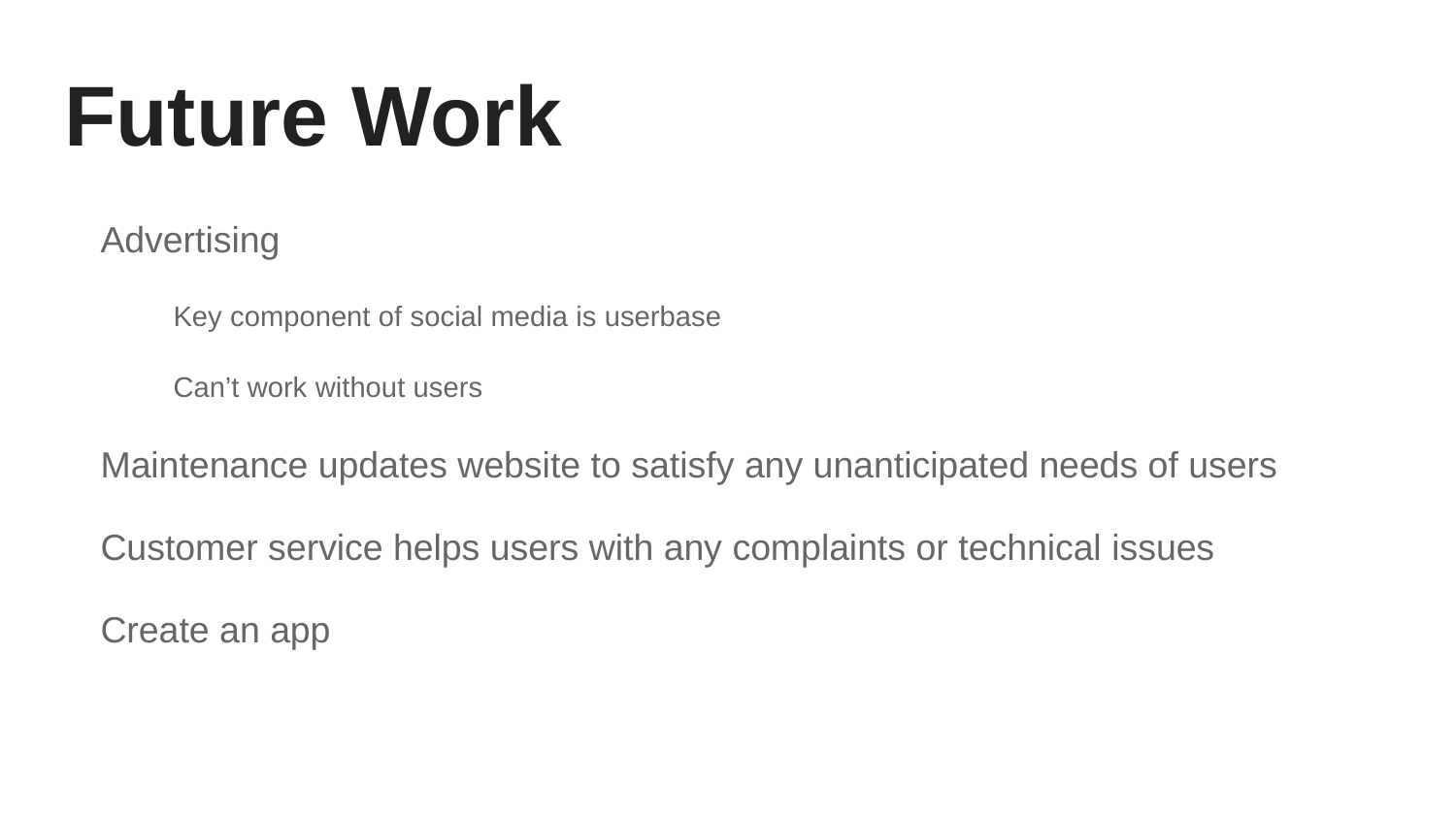

# Future Work
Advertising
Key component of social media is userbase
Can’t work without users
Maintenance updates website to satisfy any unanticipated needs of users
Customer service helps users with any complaints or technical issues
Create an app